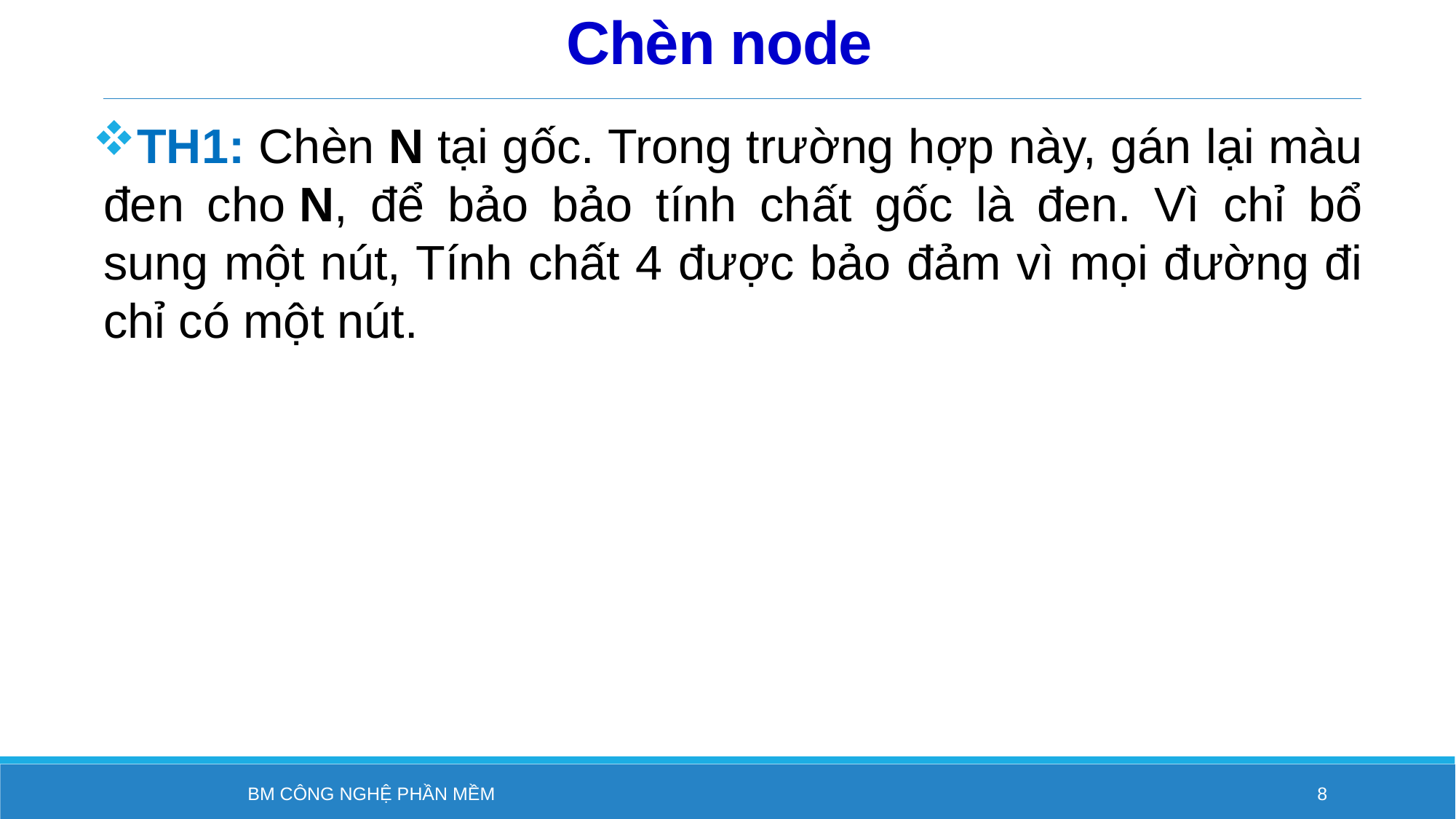

# Chèn node
TH1: Chèn N tại gốc. Trong trường hợp này, gán lại màu đen cho N, để bảo bảo tính chất gốc là đen. Vì chỉ bổ sung một nút, Tính chất 4 được bảo đảm vì mọi đường đi chỉ có một nút.
BM Công nghệ phần mềm
8